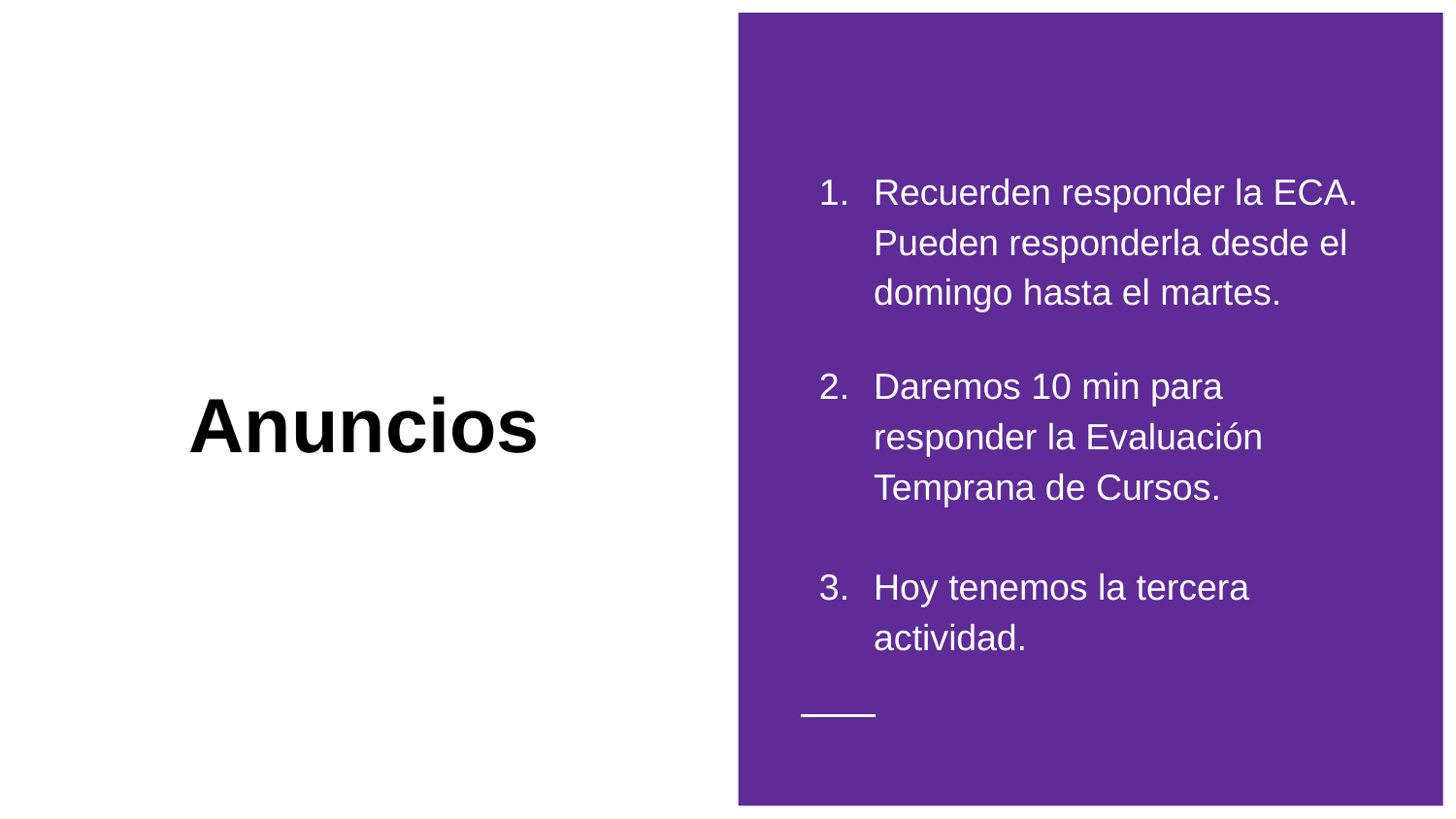

Recuerden responder la ECA. Pueden responderla desde el domingo hasta el martes.
Daremos 10 min para responder la Evaluación Temprana de Cursos.
Hoy tenemos la tercera actividad.
Anuncios